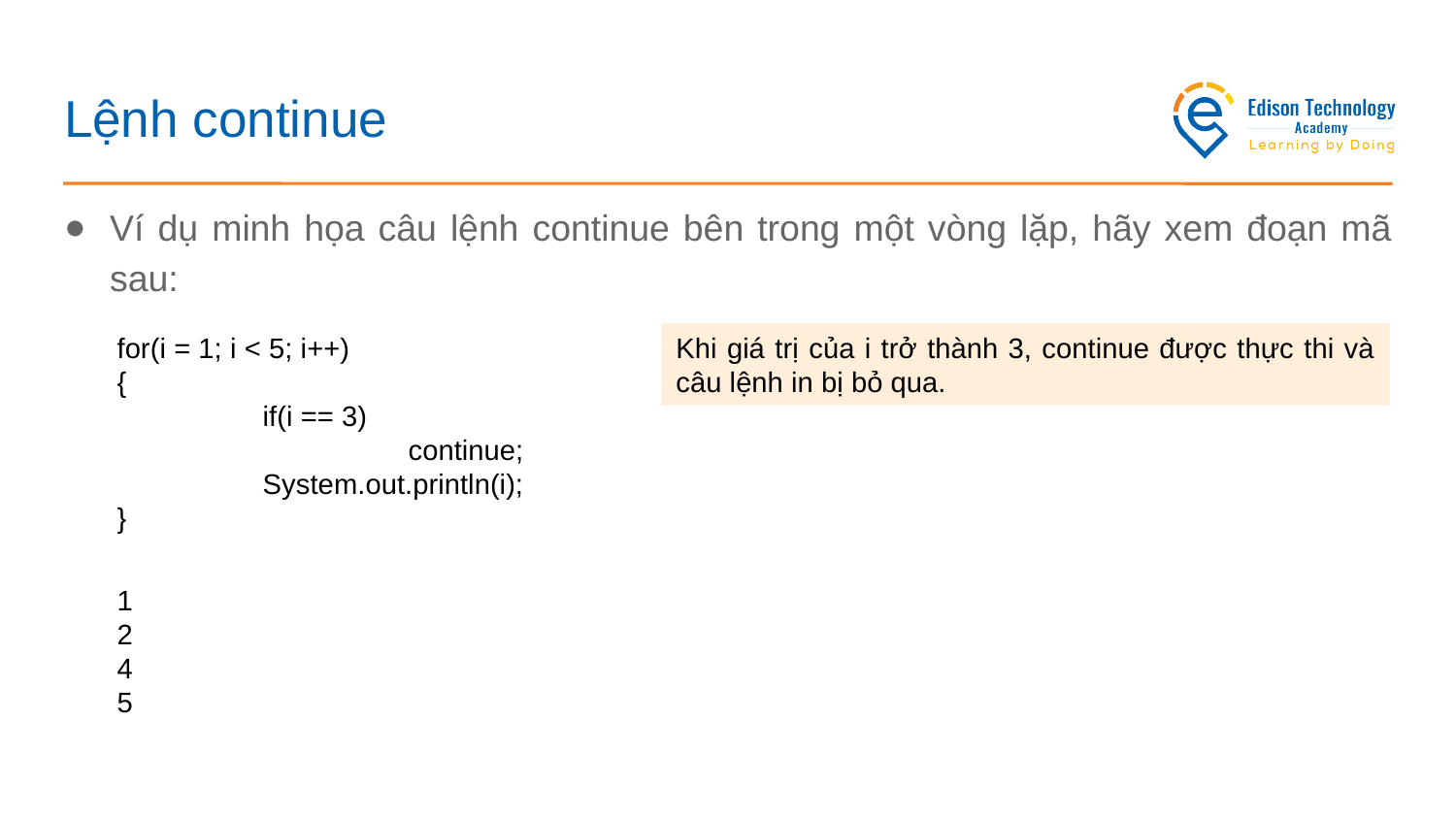

# Lệnh continue
Ví dụ minh họa câu lệnh continue bên trong một vòng lặp, hãy xem đoạn mã sau:
for(i = 1; i < 5; i++)
{
	if(i == 3)
		continue;
	System.out.println(i);
}
Khi giá trị của i trở thành 3, continue được thực thi và câu lệnh in bị bỏ qua.
1
2
4
5